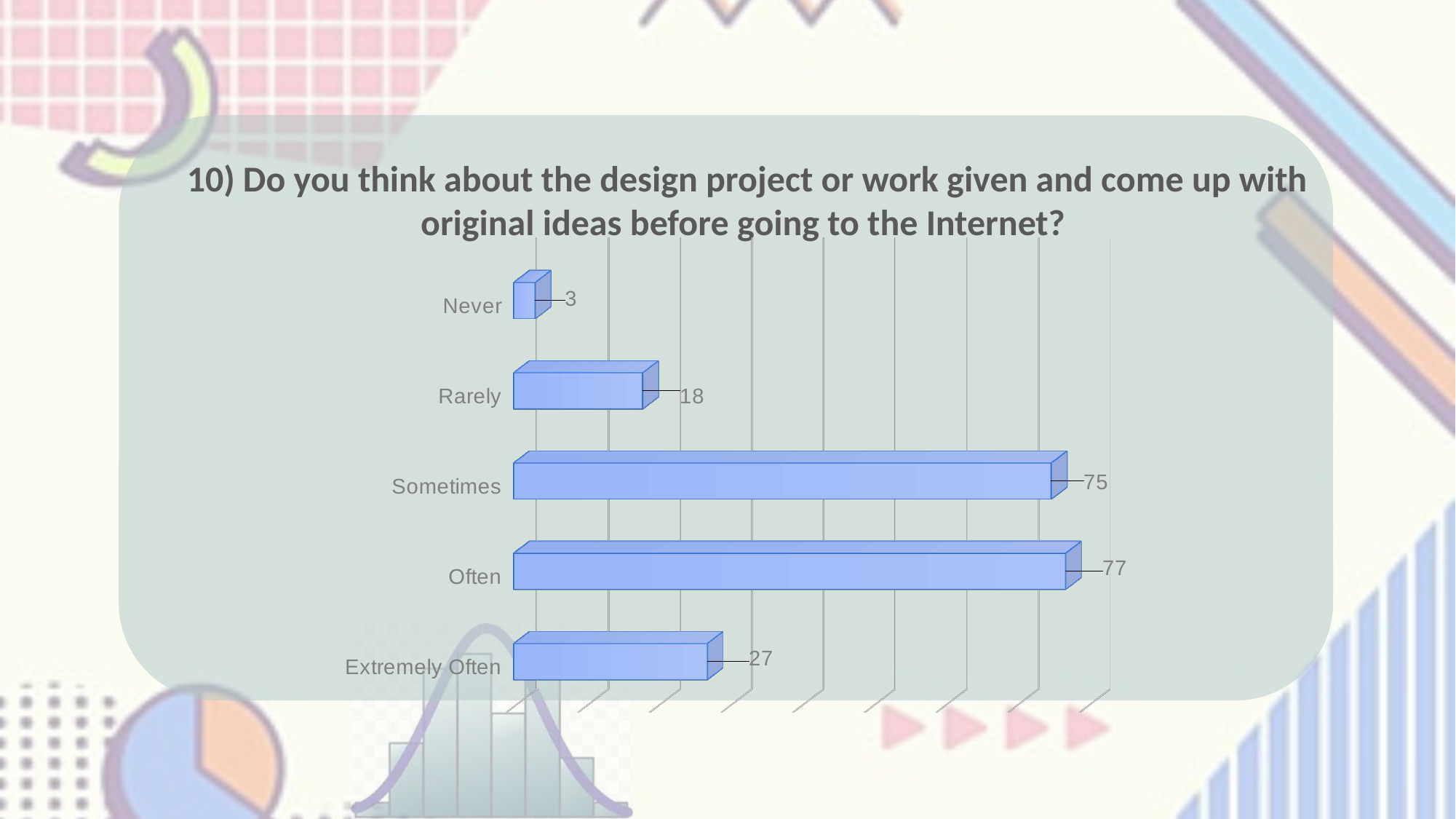

10) Do you think about the design project or work given and come up with original ideas before going to the Internet?

[unsupported chart]